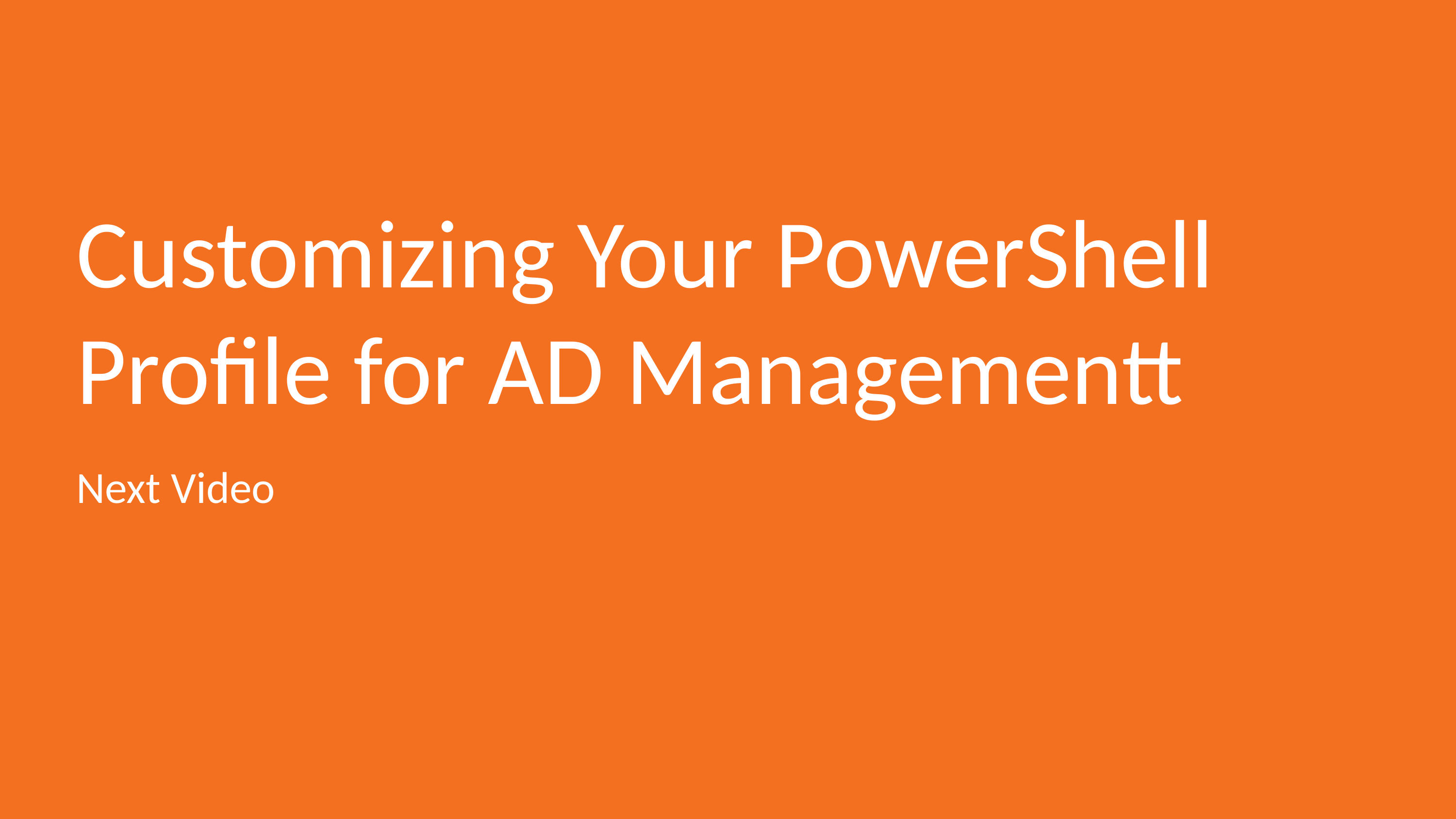

# Customizing Your PowerShell Profile for AD Managementt
Next Video